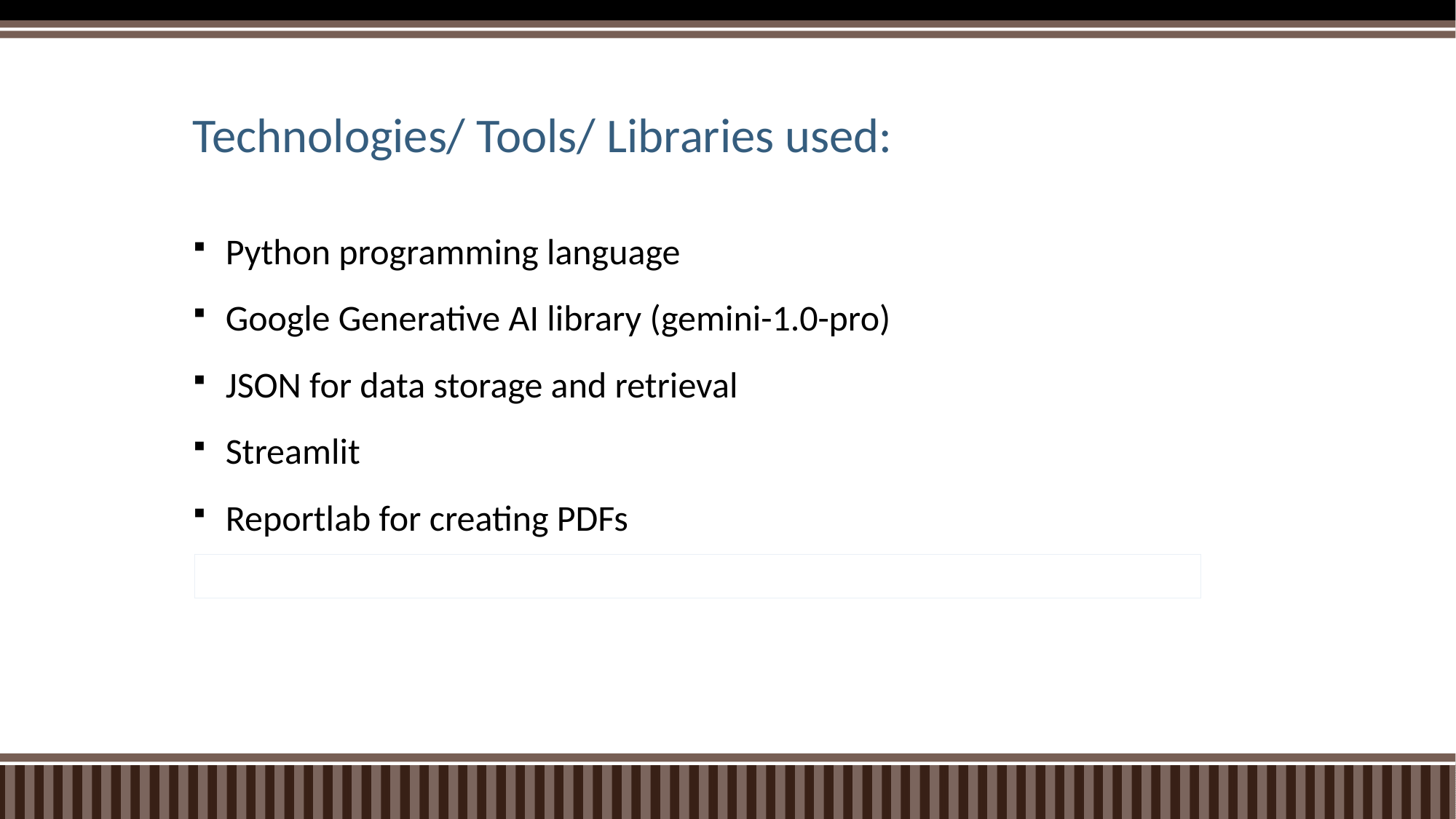

# Technologies/ Tools/ Libraries used:
Python programming language
Google Generative AI library (gemini-1.0-pro)
JSON for data storage and retrieval
Streamlit
Reportlab for creating PDFs